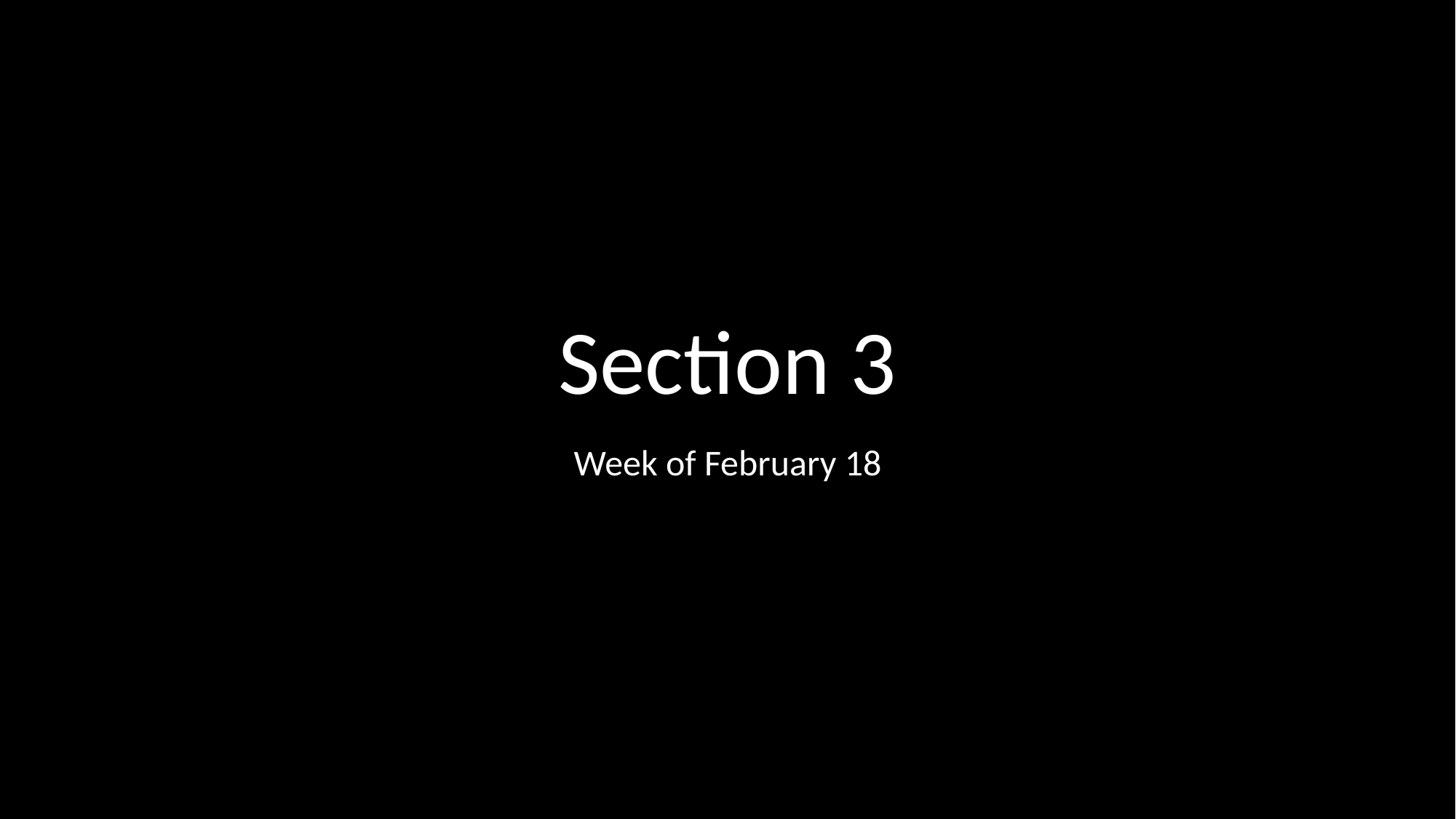

# Section 3
Week of February 18